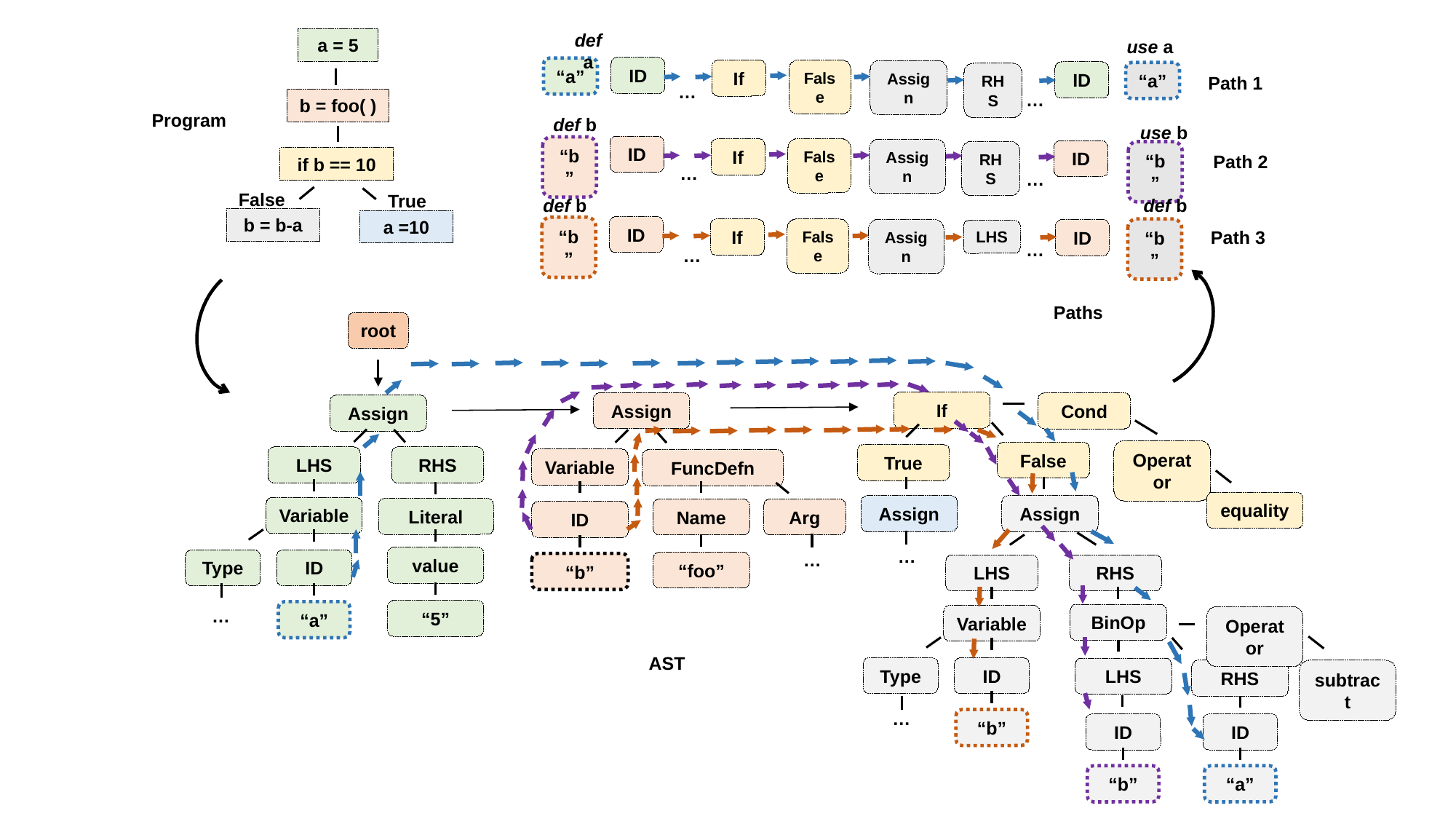

def a
a = 5
use a
ID
“a”
False
If
Assign
ID
“a”
RHS
Path 1
…
…
b = foo( )
Program
def b
use b
ID
“b”
False
If
Assign
ID
RHS
“b”
Path 2
if b == 10
…
…
False
True
def b
def b
b = b-a
a =10
ID
“b”
“b”
False
If
ID
Assign
LHS
Path 3
…
…

Paths
root
If
Assign
Cond
Assign
Operator
False
True
LHS
RHS
Variable
FuncDefn
equality
Assign
Assign
Variable
Literal
Name
Arg
ID
…
…
value
Type
ID
“foo”
“b”
LHS
RHS
…
“5”
“a”
BinOp
Variable
Operator
AST
Type
ID
LHS
RHS
subtract
…
“b”
ID
ID
“b”
“a”